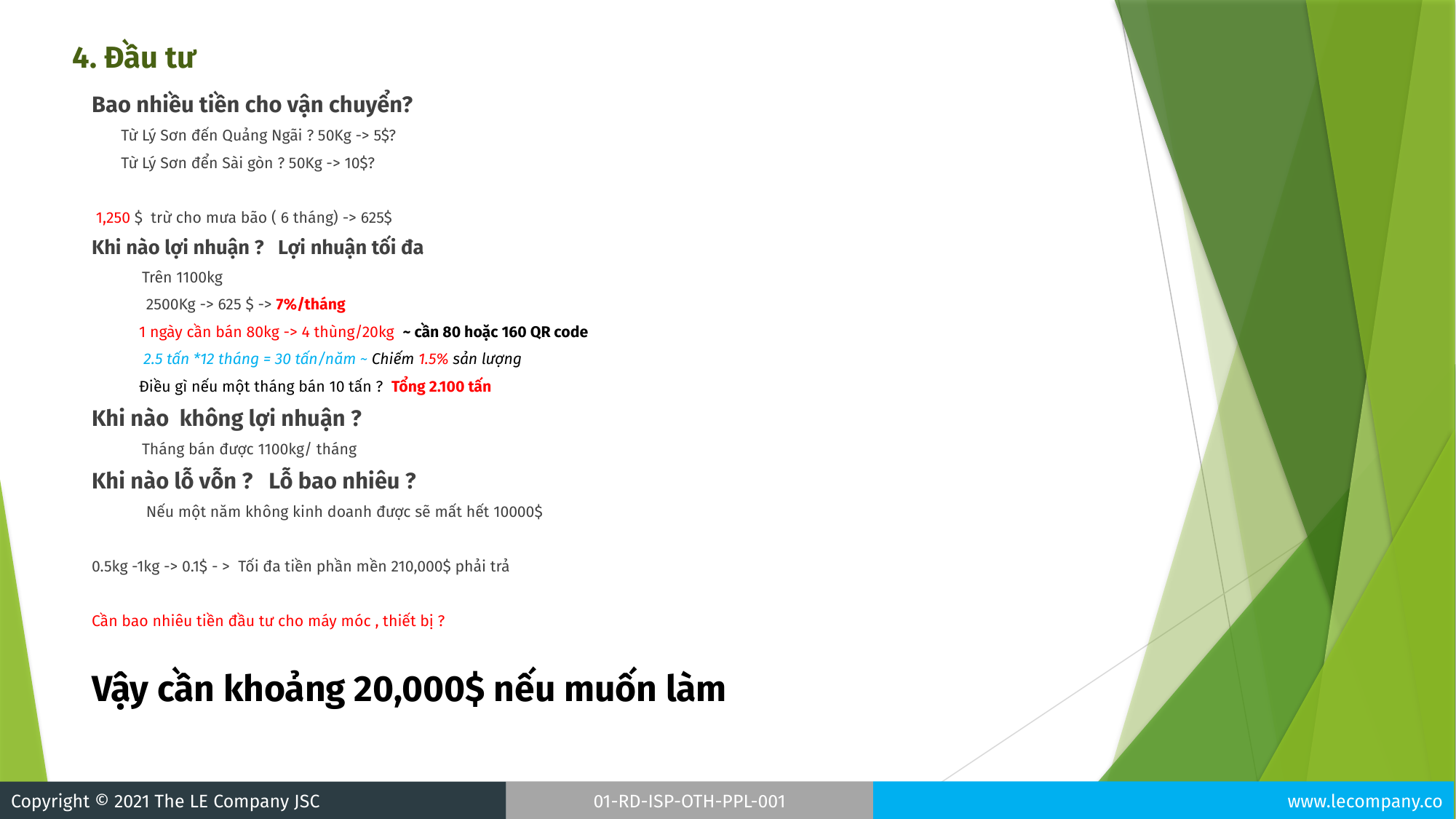

# 4. Đầu tư
Bao nhiều tiền cho vận chuyển?
       Từ Lý Sơn đến Quảng Ngãi ? 50Kg -> 5$?
       Từ Lý Sơn đển Sài gòn ? 50Kg -> 10$?

 1,250 $  trừ cho mưa bão ( 6 tháng) -> 625$
Khi nào lợi nhuận ?   Lợi nhuận tối đa
            Trên 1100kg
             2500Kg -> 625 $ -> 7%/tháng
             1 ngày cần bán 80kg -> 4 thùng/20kg  ~ cần 80 hoặc 160 QR code
             2.5 tấn *12 tháng = 30 tấn/năm ~ Chiếm 1.5% sản lượng
             Điều gì nếu một tháng bán 10 tấn ?  Tổng 2.100 tấn
Khi nào  không lợi nhuận ?
            Tháng bán được 1100kg/ tháng
Khi nào lỗ vỗn ?   Lỗ bao nhiêu ?
             Nếu một năm không kinh doanh được sẽ mất hết 10000$

0.5kg -1kg -> 0.1$ - >  Tối đa tiền phần mền 210,000$ phải trả

Cần bao nhiêu tiền đầu tư cho máy móc , thiết bị ?

Vậy cần khoảng 20,000$ nếu muốn làm

www.lecompany.co
Copyright © 2021 The LE Company JSC
01-RD-ISP-OTH-PPL-001